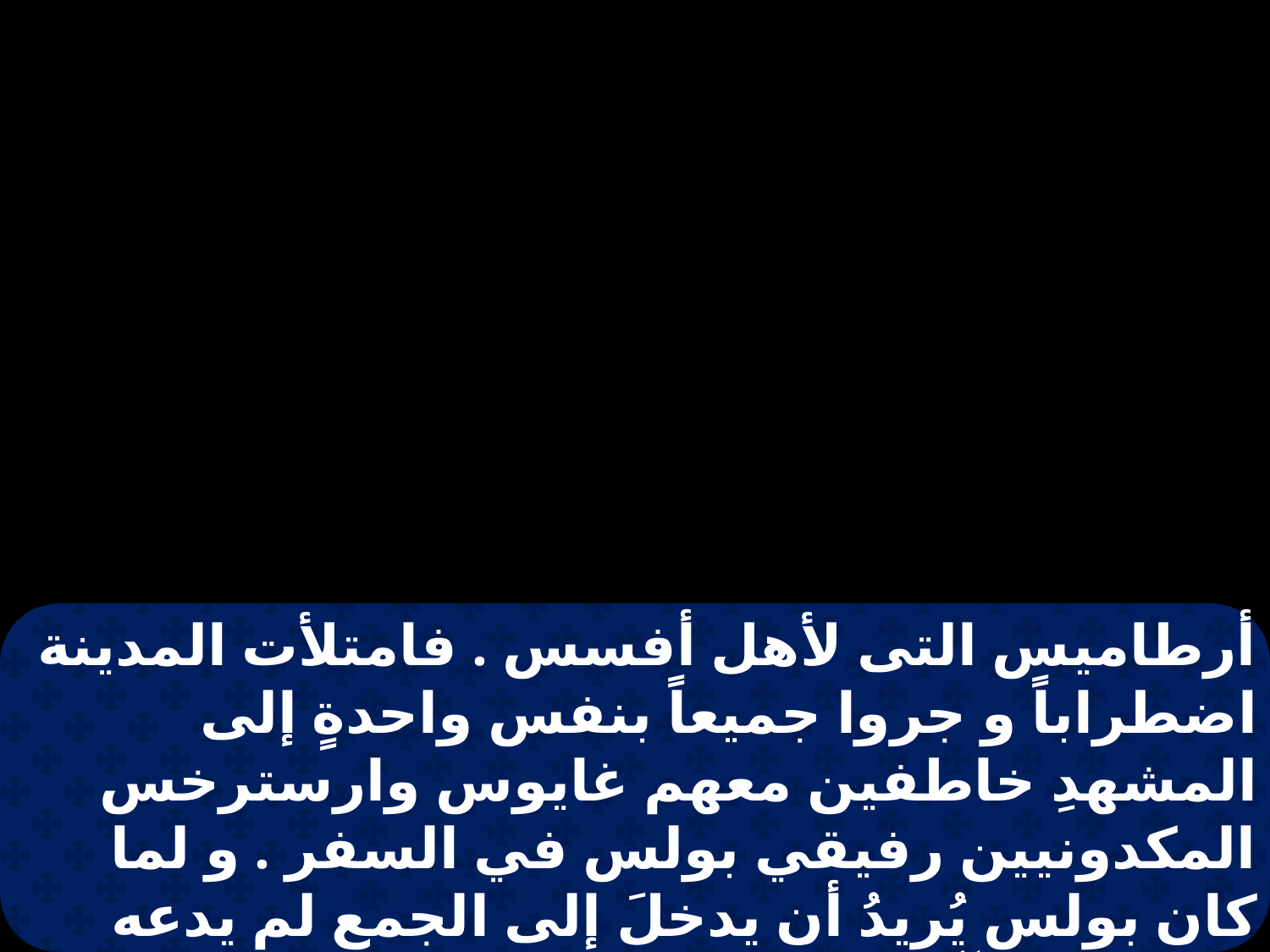

أرطاميس التى لأهل أفسس . فامتلأت المدينة اضطراباً و جروا جميعاً بنفس واحدةٍ إلى المشهدِ خاطفين معهم غايوس وارسترخس المكدونيين رفيقي بولس في السفر . و لما كان بولس يُريدُ أن يدخلَ إلى الجمع لم يدعه التلاميذ . وآخرون من رؤساءِ المدينةِ كانوا أصدقاءه أرسلوا يطلبون إليه أن لا يُسلم نفسه إلى المشهدِ .